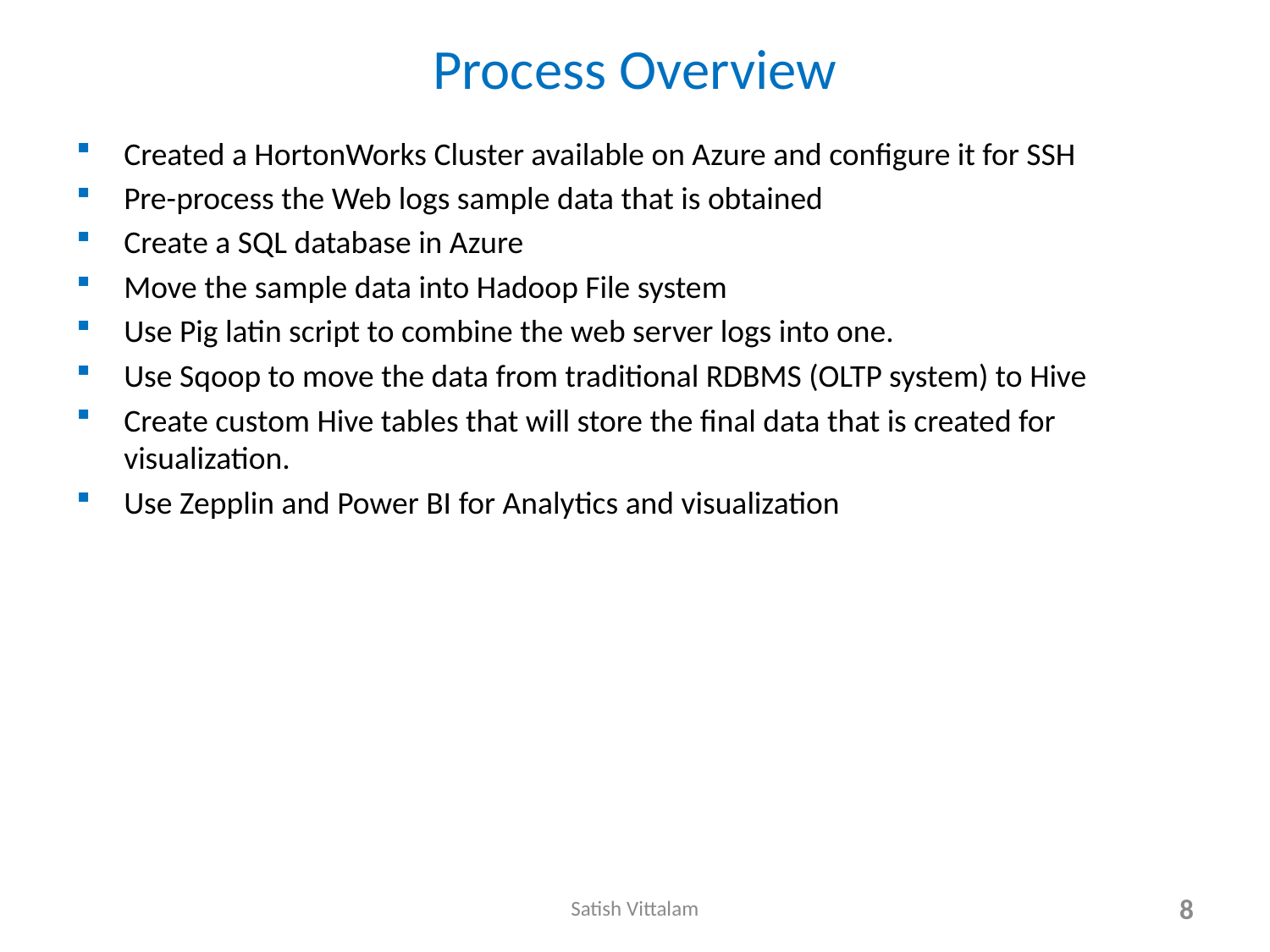

# Process Overview
Created a HortonWorks Cluster available on Azure and configure it for SSH
Pre-process the Web logs sample data that is obtained
Create a SQL database in Azure
Move the sample data into Hadoop File system
Use Pig latin script to combine the web server logs into one.
Use Sqoop to move the data from traditional RDBMS (OLTP system) to Hive
Create custom Hive tables that will store the final data that is created for visualization.
Use Zepplin and Power BI for Analytics and visualization

Satish Vittalam
8